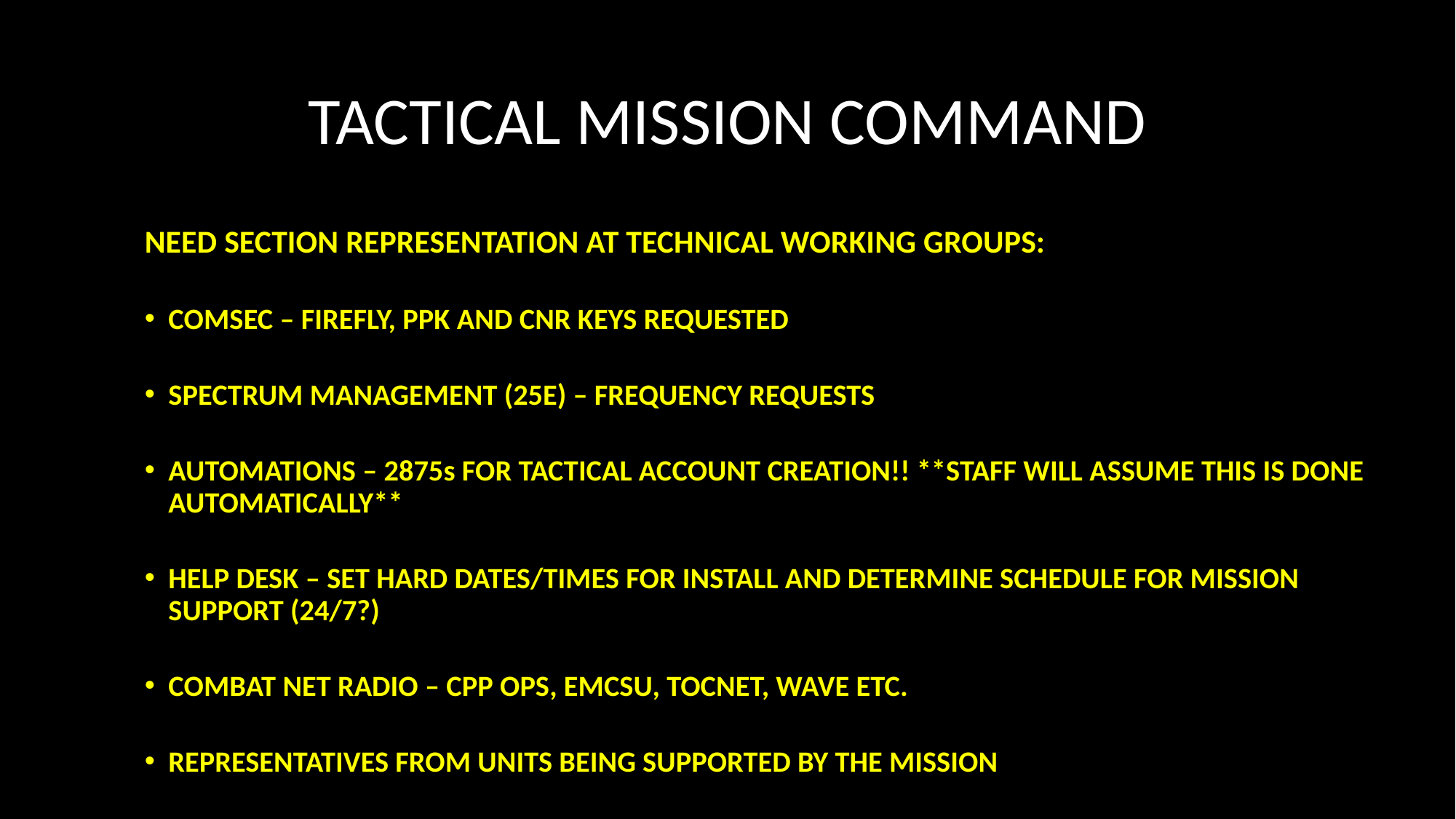

# TACTICAL MISSION COMMAND

NEED SECTION REPRESENTATION AT TECHNICAL WORKING GROUPS:

COMSEC – FIREFLY, PPK AND CNR KEYS REQUESTED

SPECTRUM MANAGEMENT (25E) – FREQUENCY REQUESTS

AUTOMATIONS – 2875s FOR TACTICAL ACCOUNT CREATION!! **STAFF WILL ASSUME THIS IS DONE AUTOMATICALLY**

HELP DESK – SET HARD DATES/TIMES FOR INSTALL AND DETERMINE SCHEDULE FOR MISSION SUPPORT (24/7?)

COMBAT NET RADIO – CPP OPS, EMCSU, TOCNET, WAVE ETC.

REPRESENTATIVES FROM UNITS BEING SUPPORTED BY THE MISSION